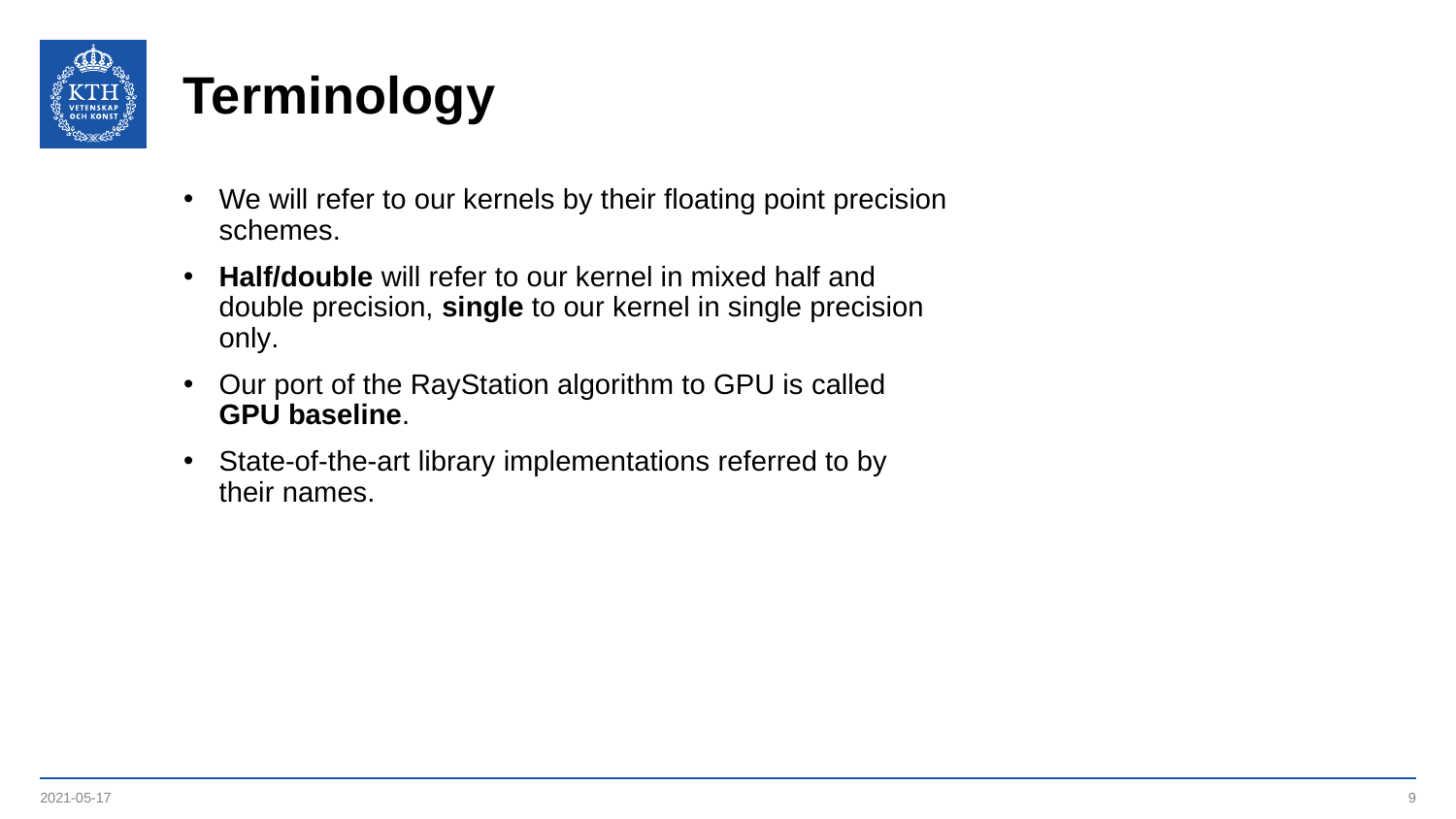

# Terminology
We will refer to our kernels by their floating point precision schemes.
Half/double will refer to our kernel in mixed half and double precision, single to our kernel in single precision only.
Our port of the RayStation algorithm to GPU is called GPU baseline.
State-of-the-art library implementations referred to by their names.
2021-05-17
9